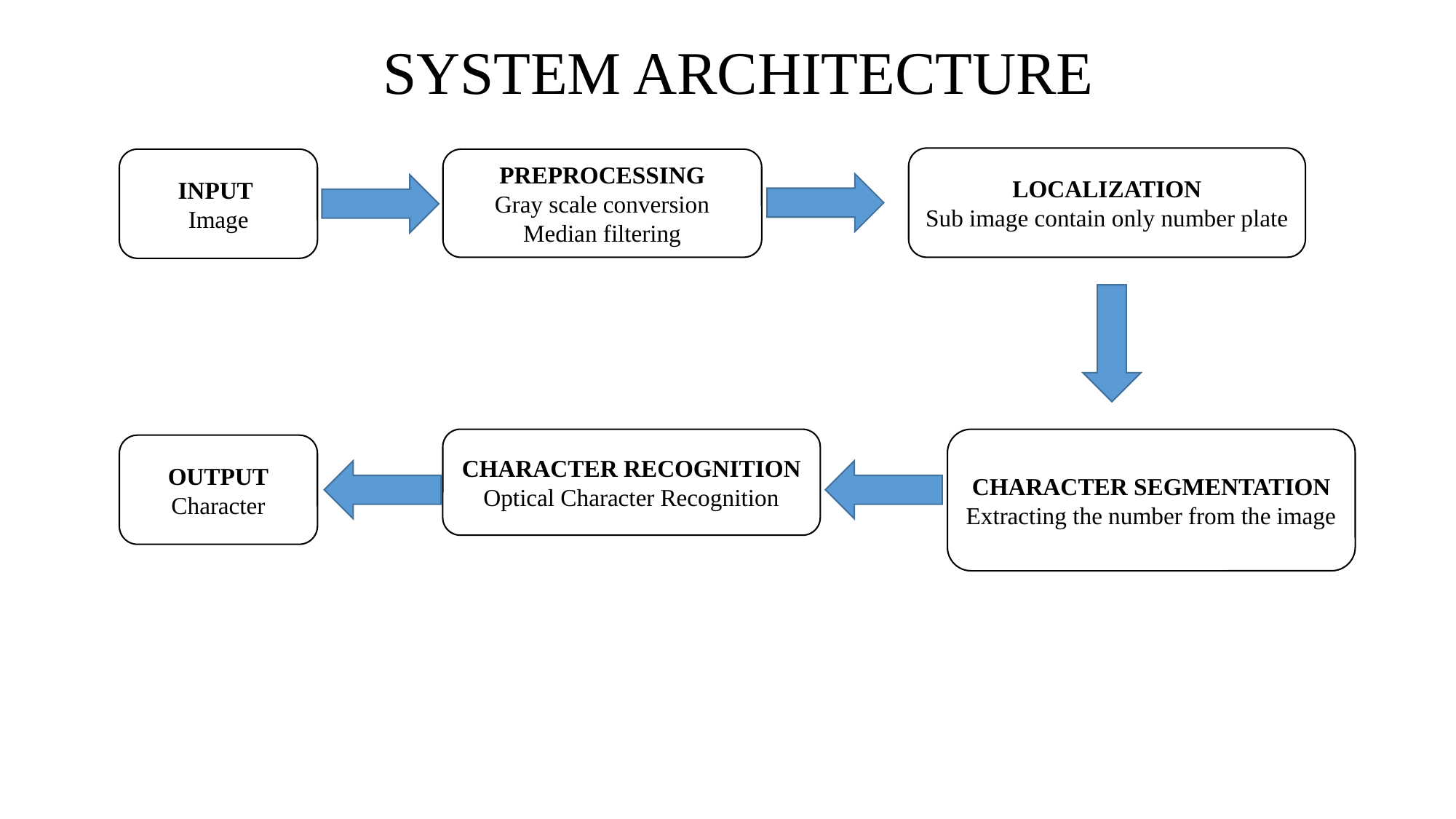

# SYSTEM ARCHITECTURE
LOCALIZATION
Sub image contain only number plate
INPUT
Image
PREPROCESSING
Gray scale conversion
Median filtering

CHARACTER RECOGNITION
Optical Character Recognition
CHARACTER SEGMENTATION
Extracting the number from the image
OUTPUT
Character